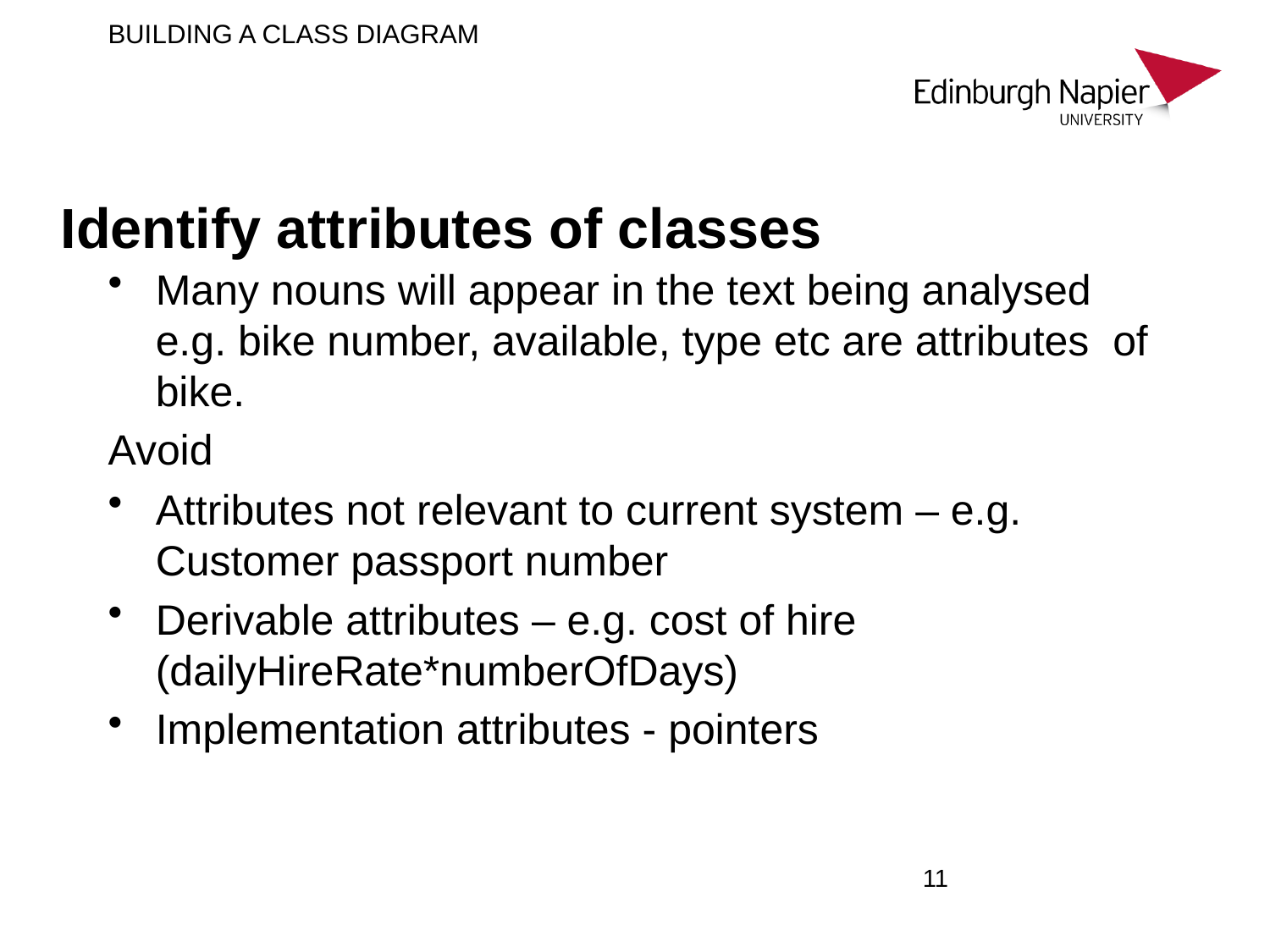

BUILDING A CLASS DIAGRAM
# Identify attributes of classes
Many nouns will appear in the text being analysed e.g. bike number, available, type etc are attributes  of bike.
Avoid
Attributes not relevant to current system – e.g. Customer passport number
Derivable attributes – e.g. cost of hire (dailyHireRate*numberOfDays)
Implementation attributes - pointers

11